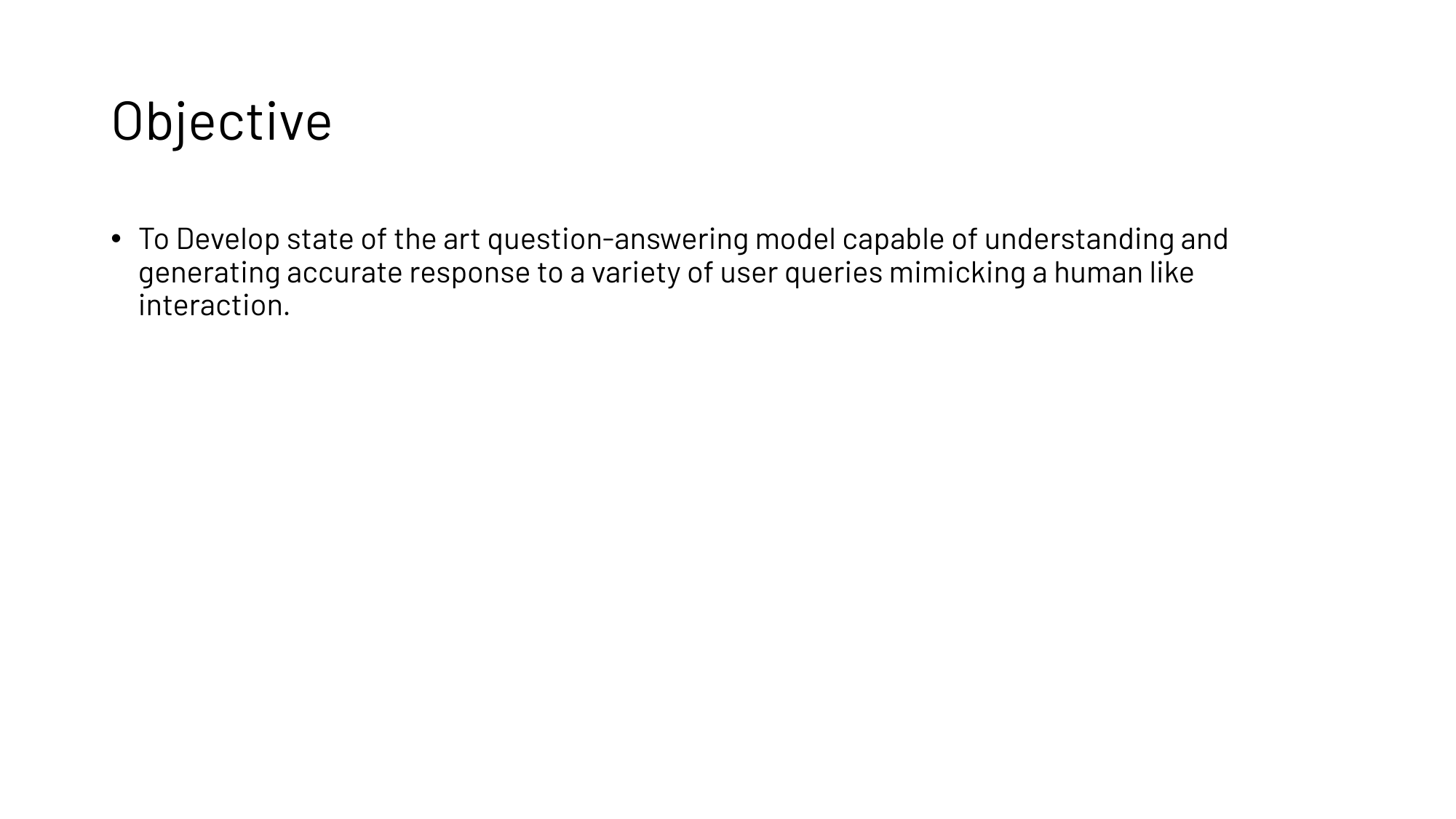

# Objective
To Develop state of the art question-answering model capable of understanding and generating accurate response to a variety of user queries mimicking a human like interaction.